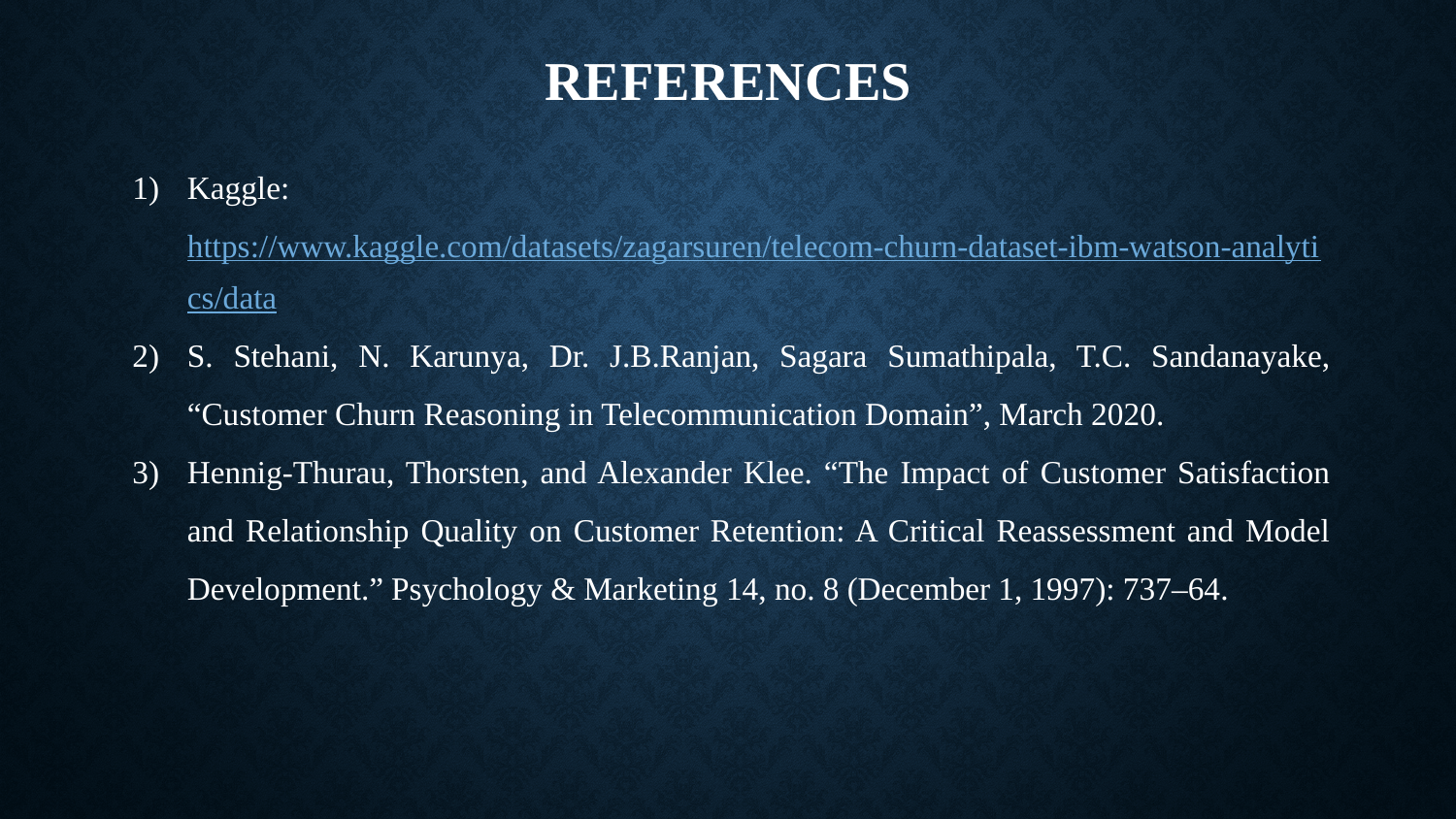

# References
Kaggle: https://www.kaggle.com/datasets/zagarsuren/telecom-churn-dataset-ibm-watson-analytics/data
S. Stehani, N. Karunya, Dr. J.B.Ranjan, Sagara Sumathipala, T.C. Sandanayake, “Customer Churn Reasoning in Telecommunication Domain”, March 2020.
Hennig‐Thurau, Thorsten, and Alexander Klee. “The Impact of Customer Satisfaction and Relationship Quality on Customer Retention: A Critical Reassessment and Model Development.” Psychology & Marketing 14, no. 8 (December 1, 1997): 737–64.